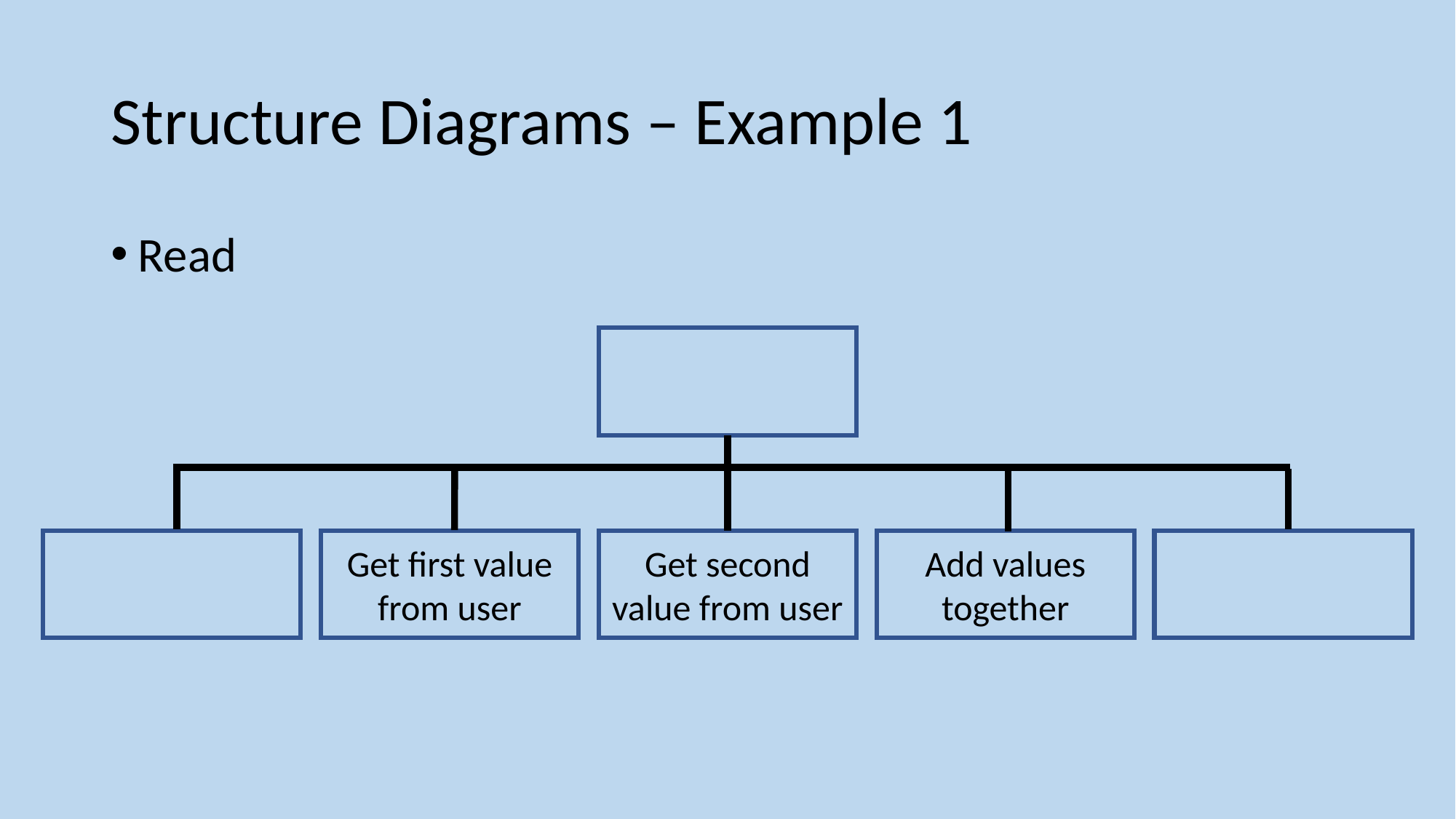

# Structure Diagrams – Example 1
Read

Get first value from user
Get second value from user
Add values together